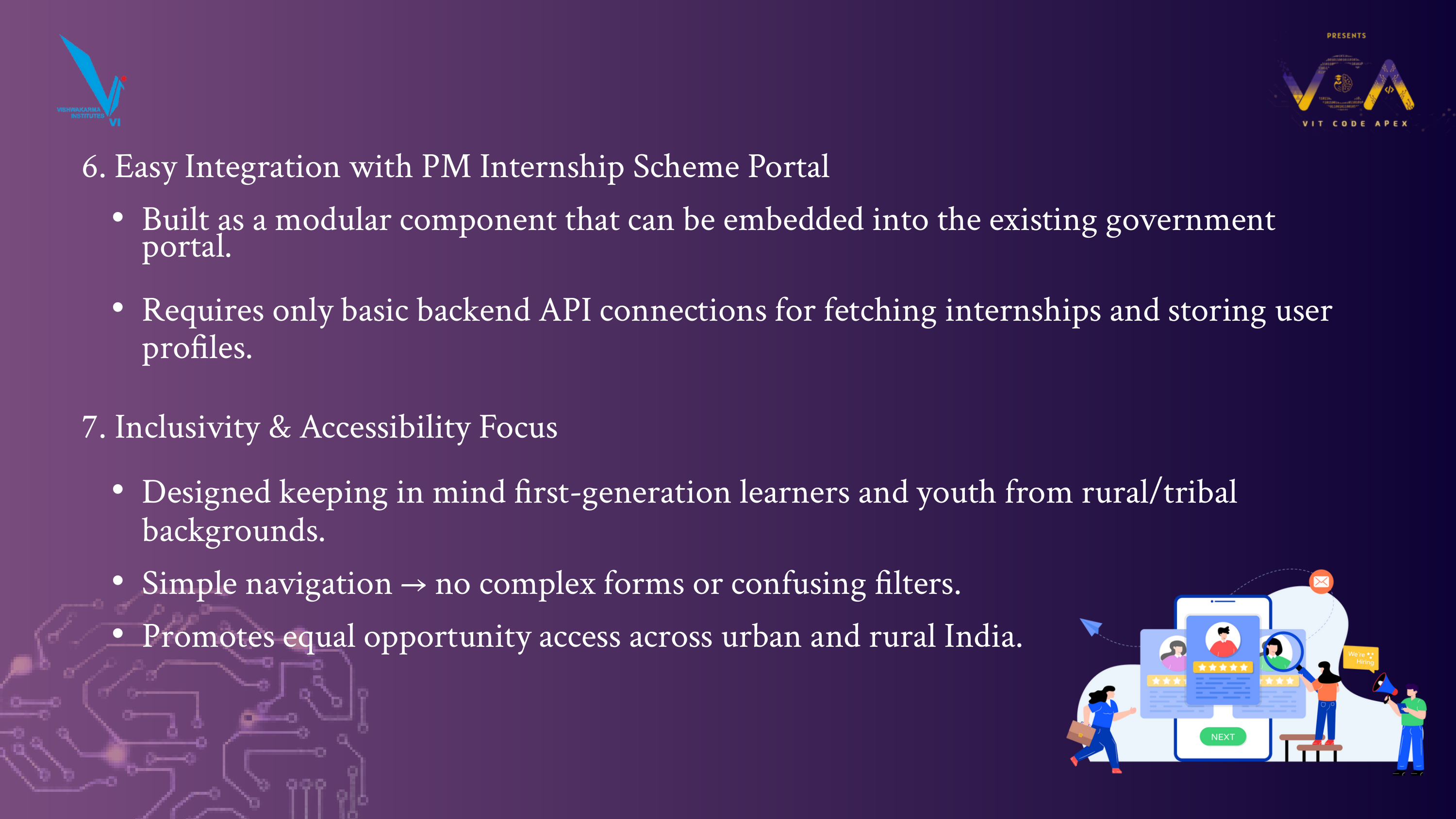

6. Easy Integration with PM Internship Scheme Portal

Built as a modular component that can be embedded into the existing government portal.

Requires only basic backend API connections for fetching internships and storing user profiles.

7. Inclusivity & Accessibility Focus

Designed keeping in mind first-generation learners and youth from rural/tribal backgrounds.

Simple navigation → no complex forms or confusing filters.

Promotes equal opportunity access across urban and rural India.